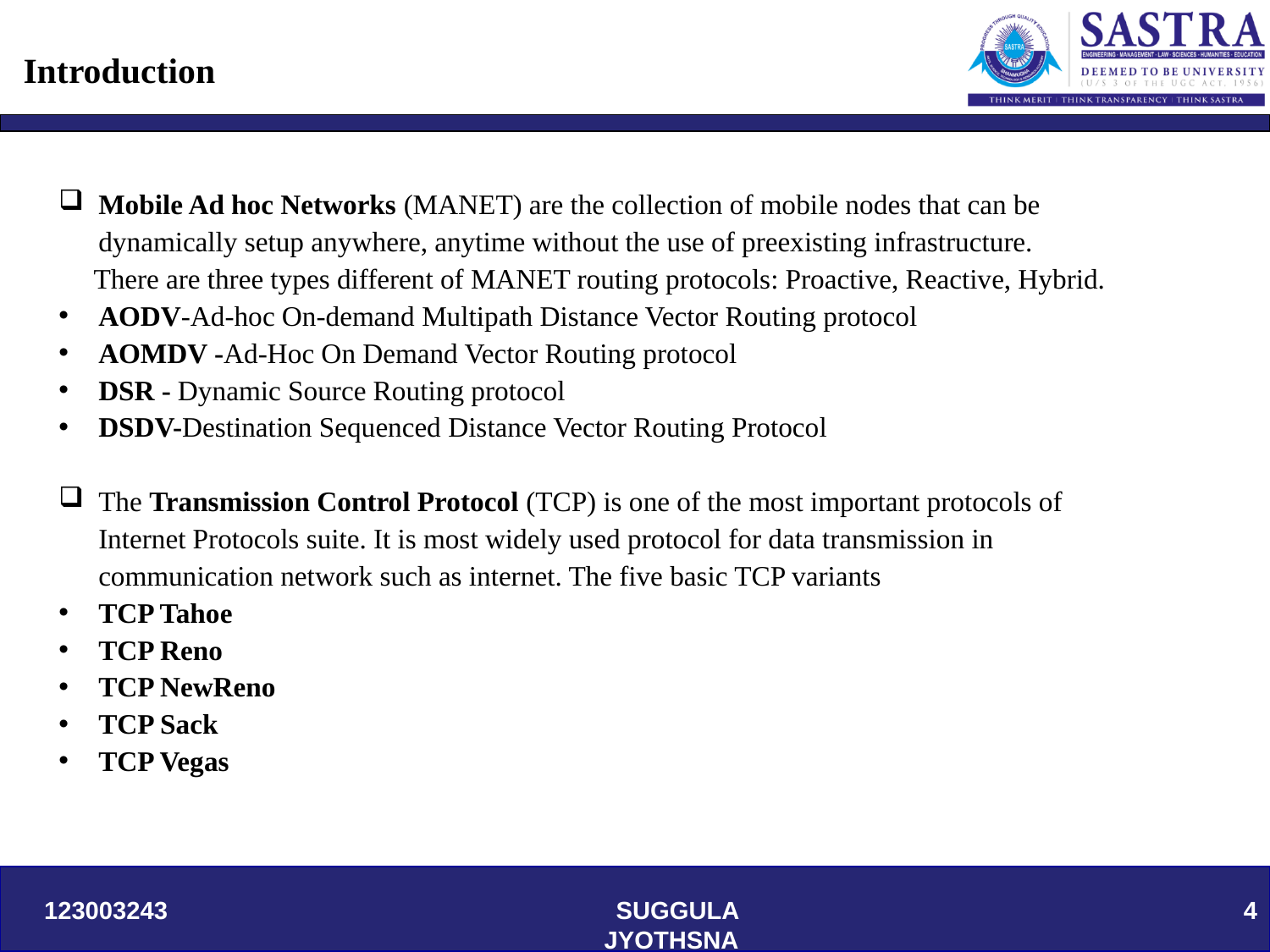

# Introduction
Mobile Ad hoc Networks (MANET) are the collection of mobile nodes that can be dynamically setup anywhere, anytime without the use of preexisting infrastructure.
     There are three types different of MANET routing protocols: Proactive, Reactive, Hybrid.
AODV-Ad-hoc On-demand Multipath Distance Vector Routing protocol
AOMDV -Ad-Hoc On Demand Vector Routing protocol
DSR - Dynamic Source Routing protocol
DSDV-Destination Sequenced Distance Vector Routing Protocol

The Transmission Control Protocol (TCP) is one of the most important protocols of Internet Protocols suite. It is most widely used protocol for data transmission in communication network such as internet. The five basic TCP variants
TCP Tahoe
TCP Reno
TCP NewReno
TCP Sack
TCP Vegas
123003243
SUGGULA JYOTHSNA
4